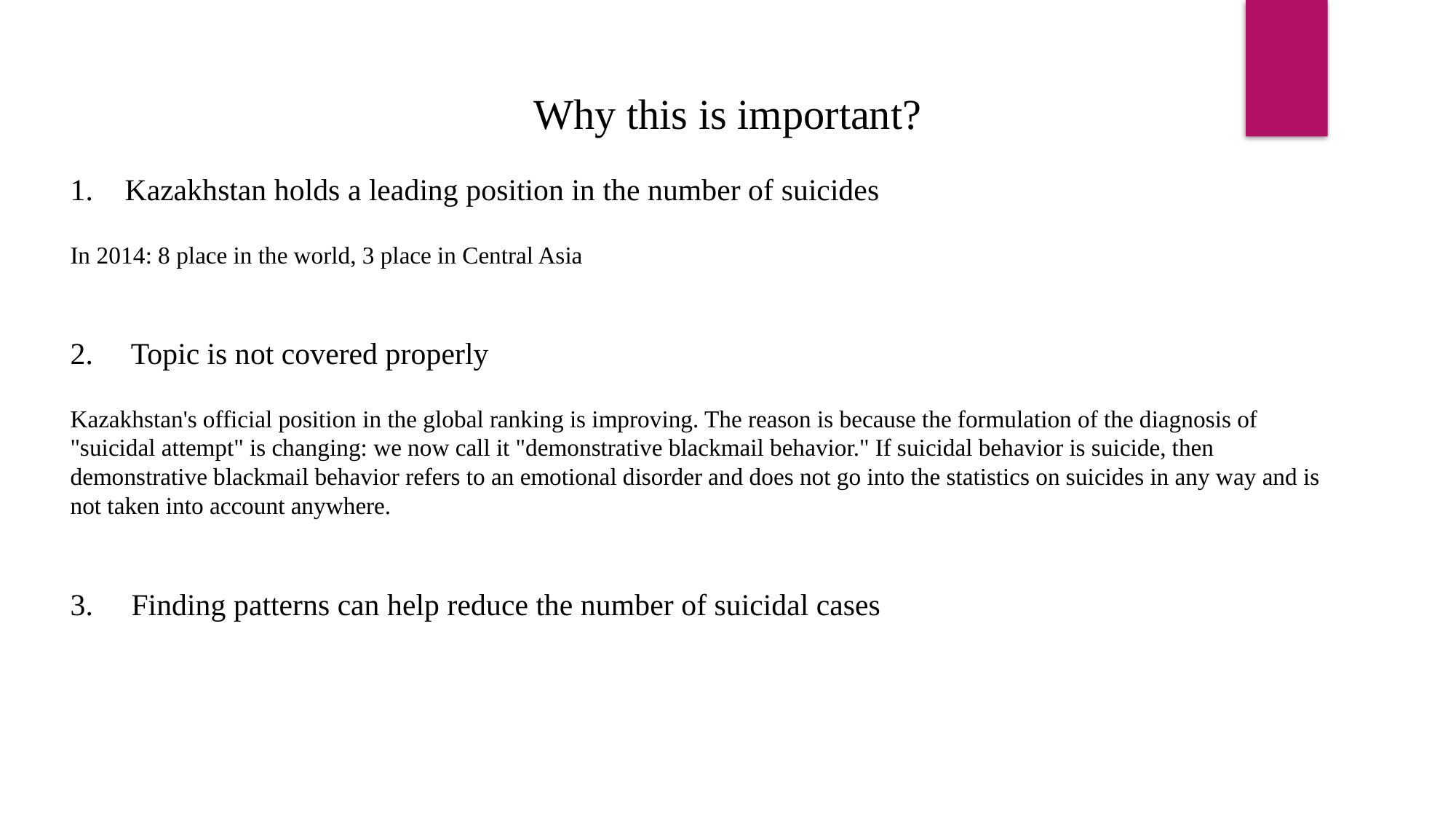

Why this is important?
Kazakhstan holds a leading position in the number of suicides

In 2014: 8 place in the world, 3 place in Central Asia

2.     Topic is not covered properly

Kazakhstan's official position in the global ranking is improving. The reason is because the formulation of the diagnosis of "suicidal attempt" is changing: we now call it "demonstrative blackmail behavior." If suicidal behavior is suicide, then demonstrative blackmail behavior refers to an emotional disorder and does not go into the statistics on suicides in any way and is not taken into account anywhere.

3.     Finding patterns can help reduce the number of suicidal cases